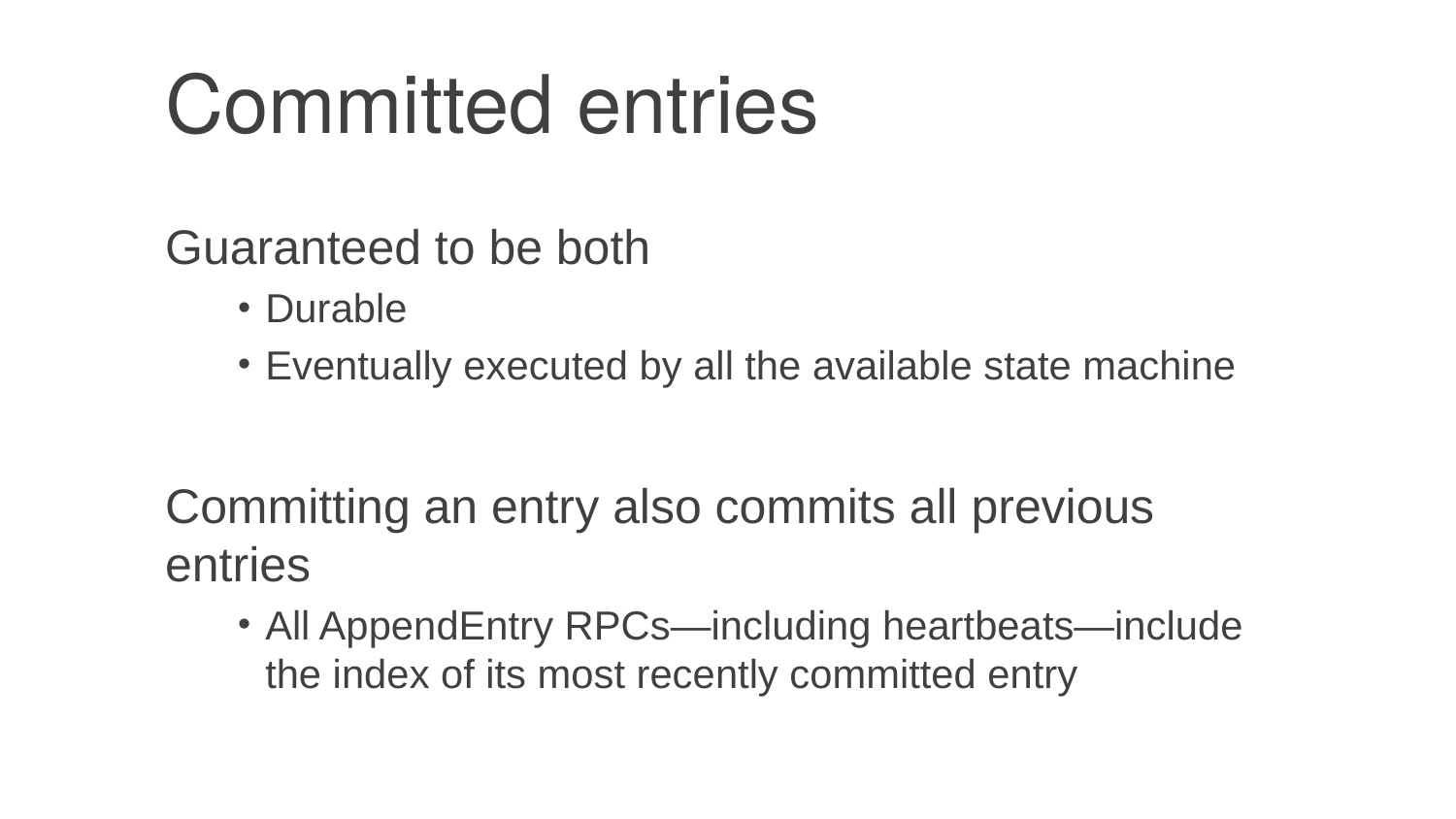

Committed entries
Guaranteed to be both
Durable
Eventually executed by all the available state machine

Committing an entry also commits all previous entries
All AppendEntry RPCs—including heartbeats—include the index of its most recently committed entry